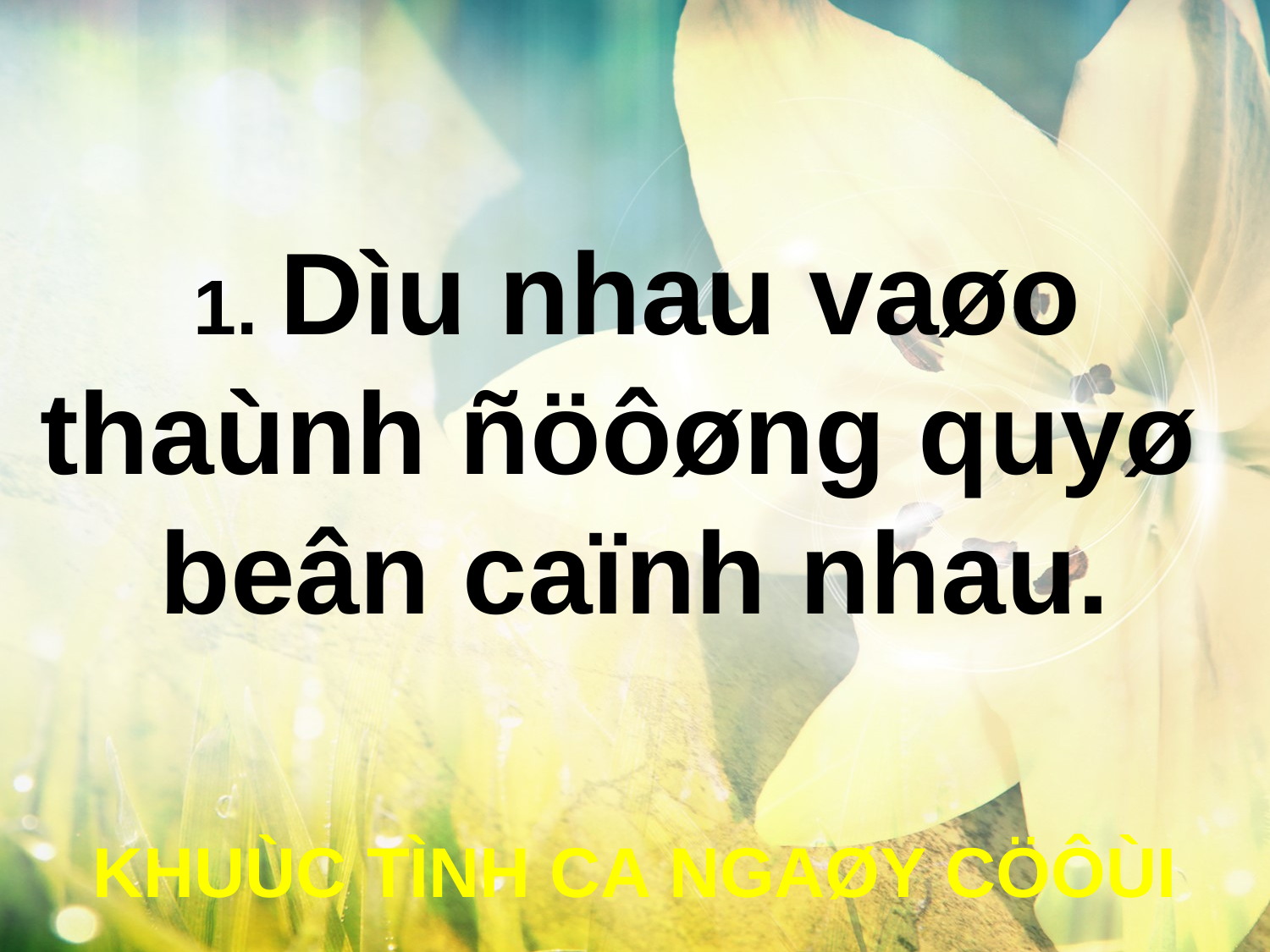

1. Dìu nhau vaøo
thaùnh ñöôøng quyø
beân caïnh nhau.
KHUÙC TÌNH CA NGAØY CÖÔÙI